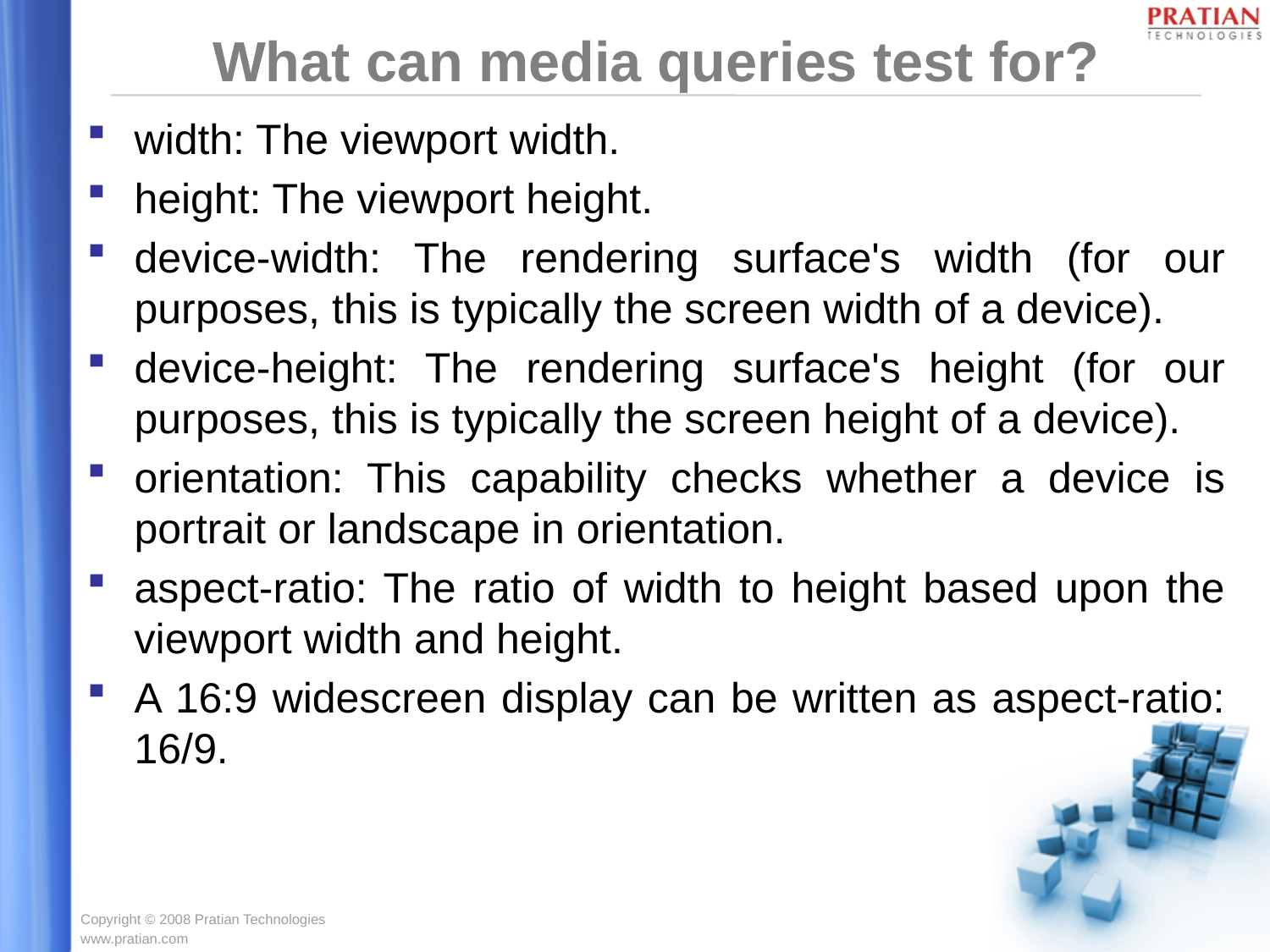

# What can media queries test for?
width: The viewport width.
height: The viewport height.
device-width: The rendering surface's width (for our purposes, this is typically the screen width of a device).
device-height: The rendering surface's height (for our purposes, this is typically the screen height of a device).
orientation: This capability checks whether a device is portrait or landscape in orientation.
aspect-ratio: The ratio of width to height based upon the viewport width and height.
A 16:9 widescreen display can be written as aspect-ratio: 16/9.